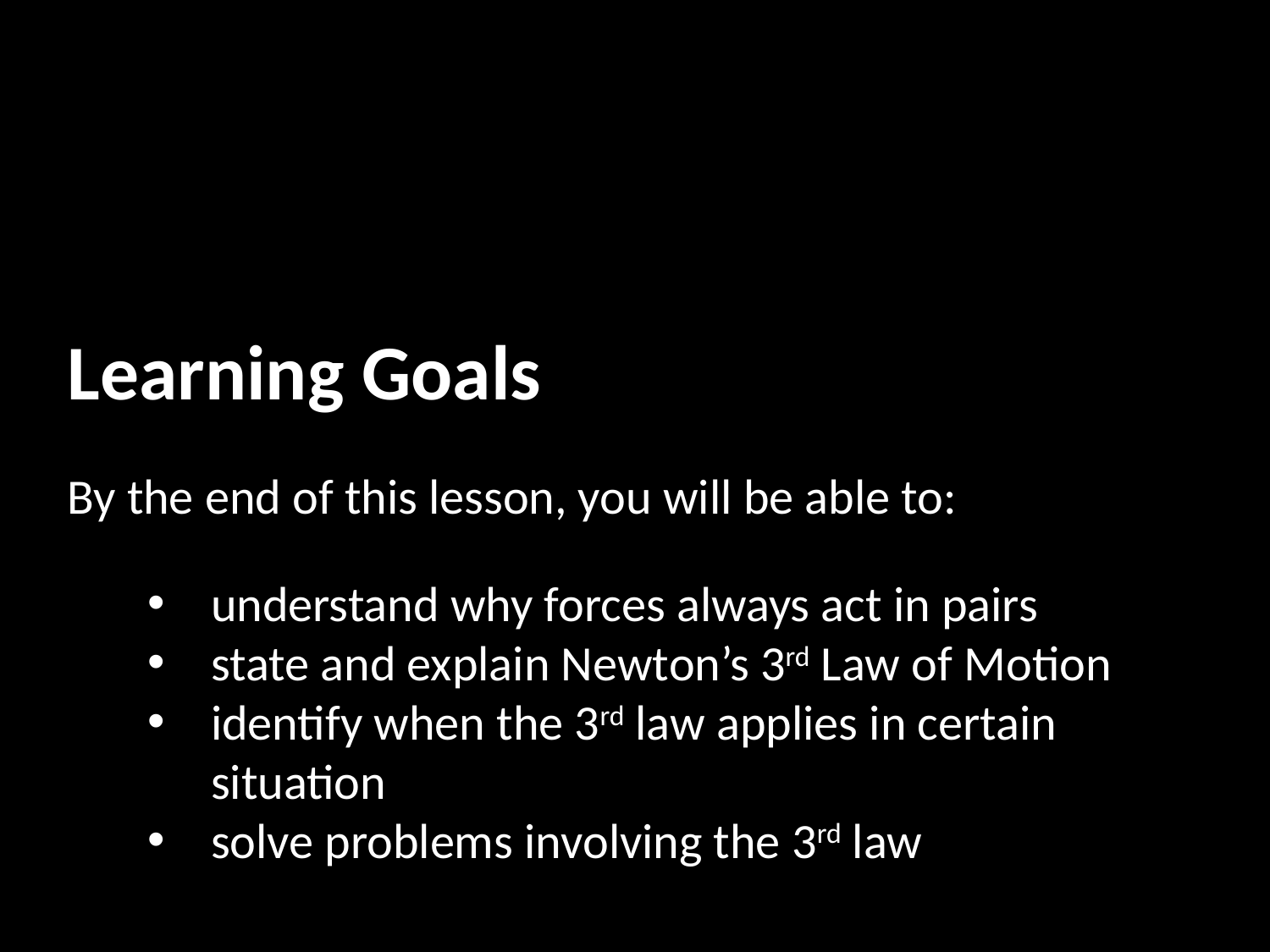

Learning Goals
By the end of this lesson, you will be able to:
understand why forces always act in pairs
state and explain Newton’s 3rd Law of Motion
identify when the 3rd law applies in certain situation
solve problems involving the 3rd law